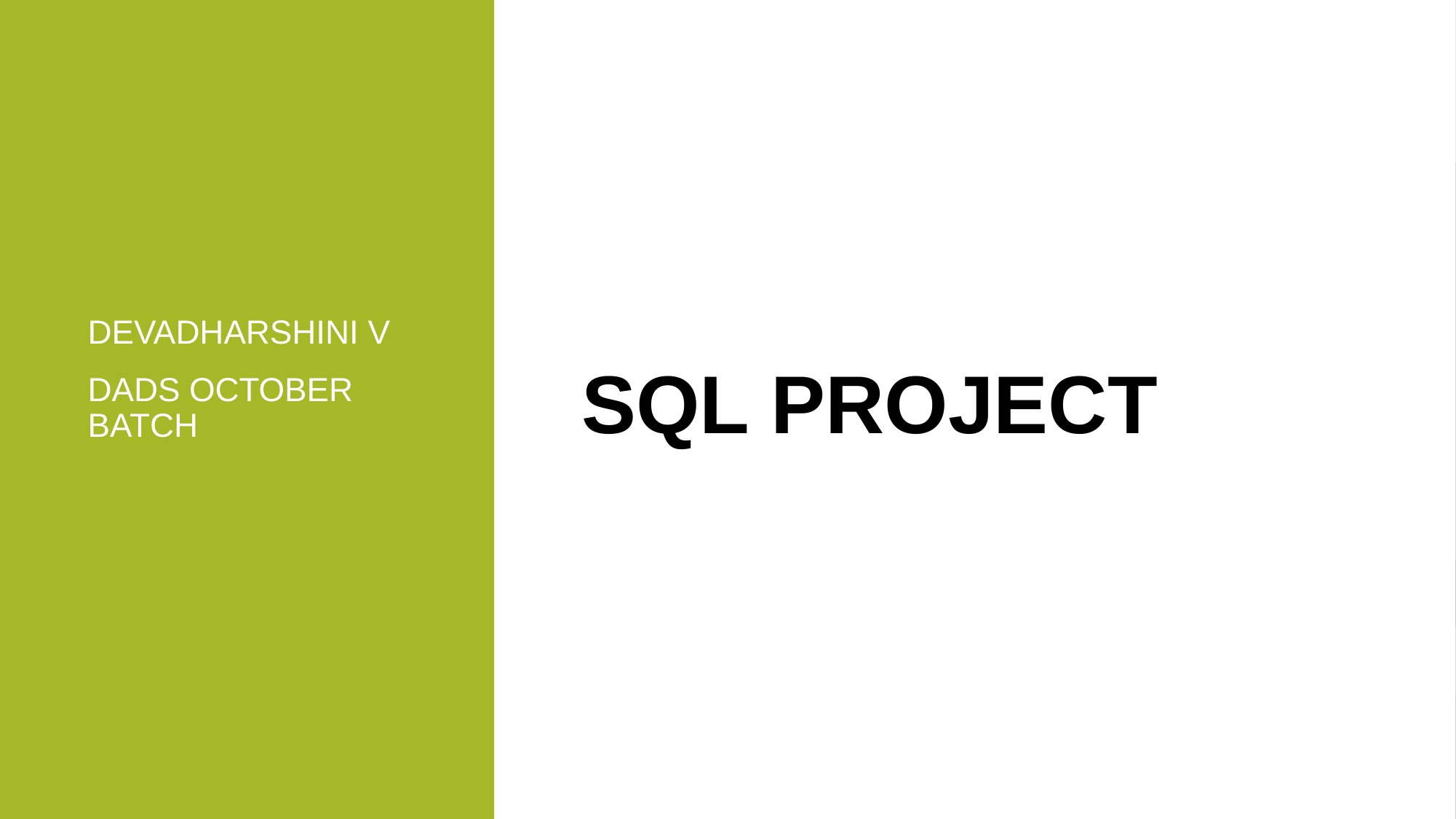

DEVADHARSHINI V
DADS OCTOBER BATCH

# SQL Project